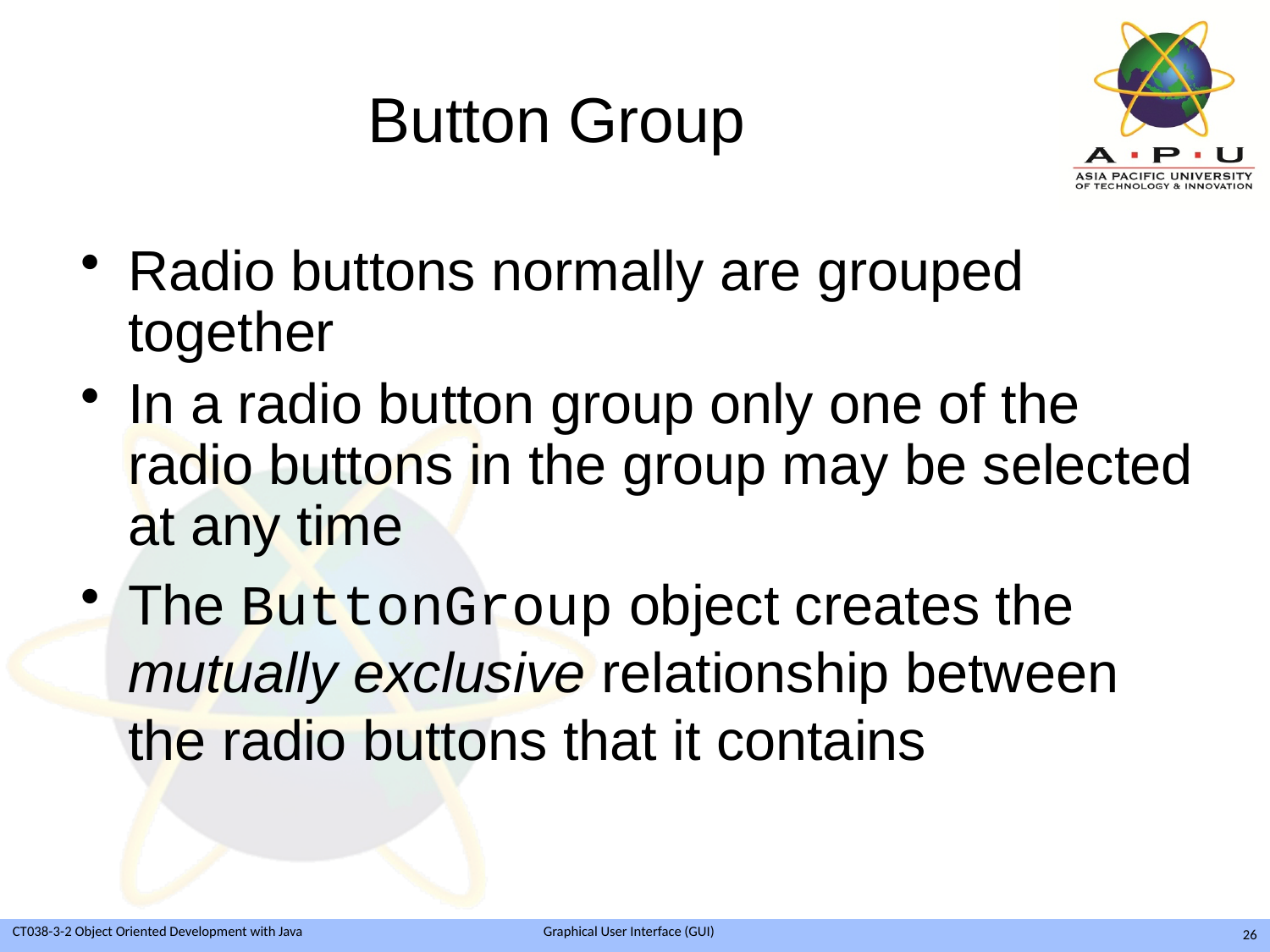

# Button Group
Radio buttons normally are grouped together
In a radio button group only one of the radio buttons in the group may be selected at any time
The ButtonGroup object creates the mutually exclusive relationship between the radio buttons that it contains

26